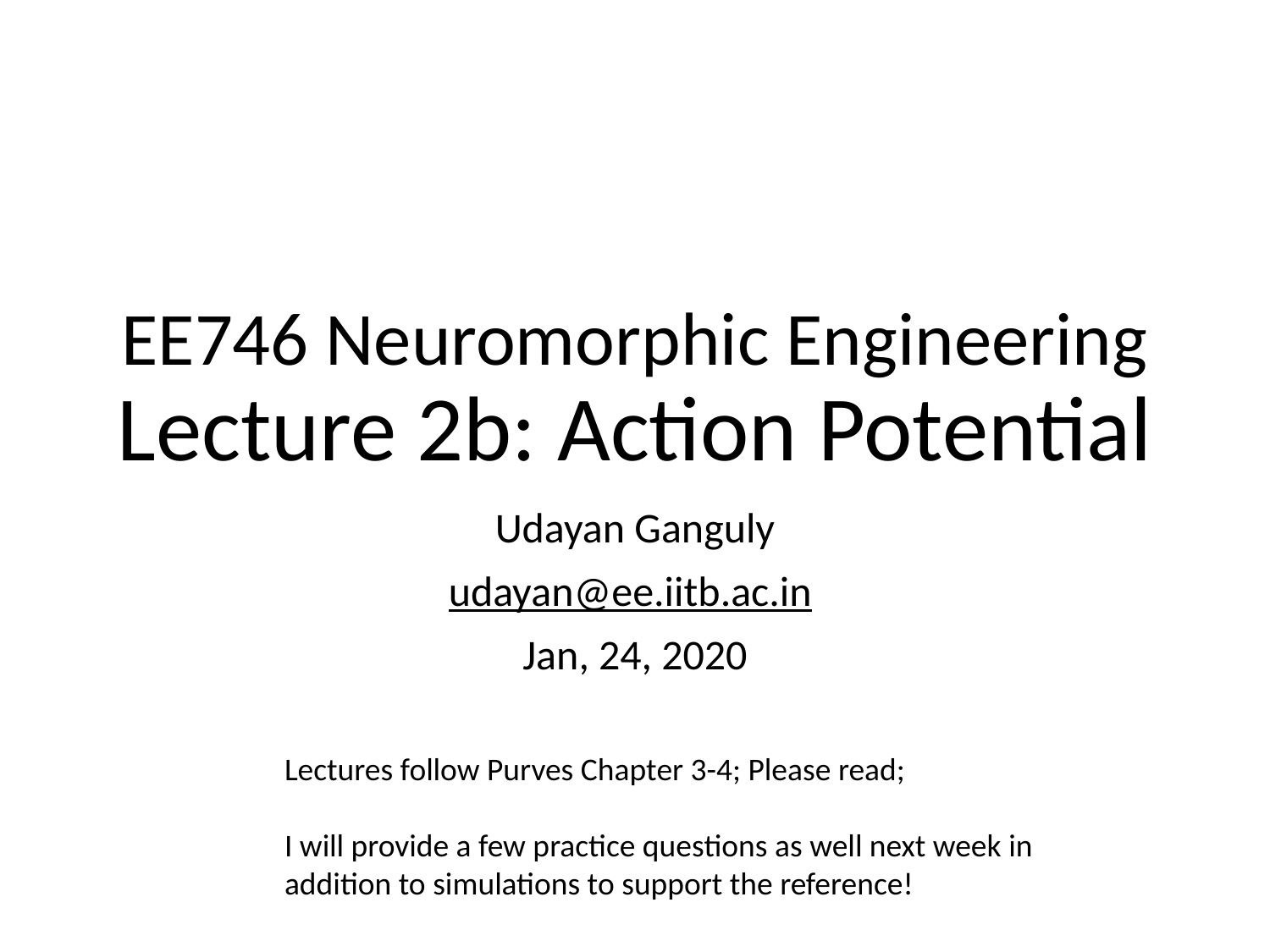

# EE746 Neuromorphic Engineering Lecture 2b: Action Potential
Udayan Ganguly
udayan@ee.iitb.ac.in
Jan, 24, 2020
Lectures follow Purves Chapter 3-4; Please read;

I will provide a few practice questions as well next week in addition to simulations to support the reference!